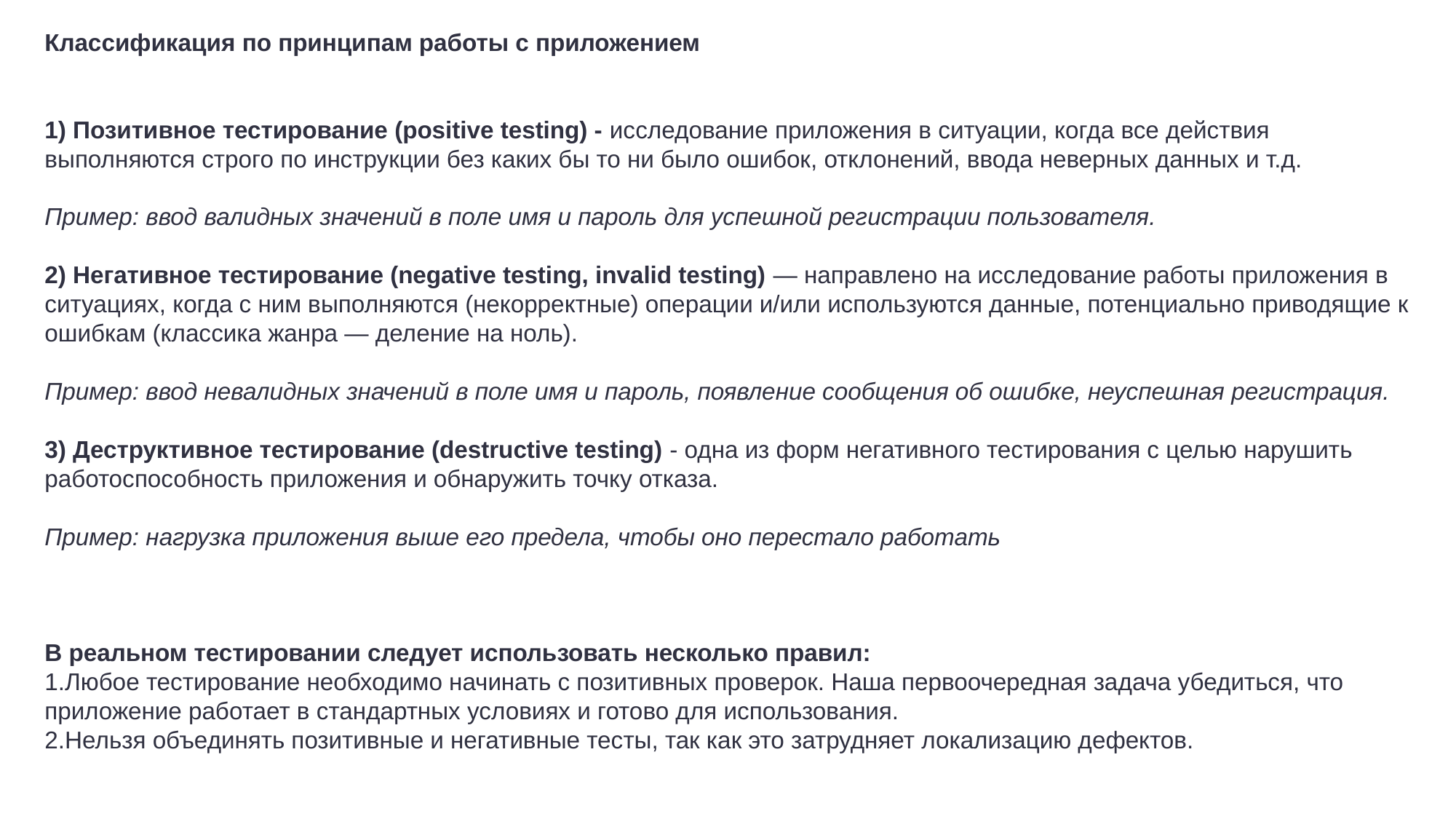

Классификация по принципам работы с приложением

1) Позитивное тестирование (positive testing) - исследование приложения в ситуации, когда все действия выполняются строго по инструкции без каких бы то ни было ошибок, отклонений, ввода неверных данных и т.д.

Пример: ввод валидных значений в поле имя и пароль для успешной регистрации пользователя.

2) Негативное тестирование (negative testing, invalid testing) — направлено на исследование работы приложения в ситуациях, когда с ним выполняются (некорректные) операции и/или используются данные, потенциально приводящие к ошибкам (классика жанра — деление на ноль).

Пример: ввод невалидных значений в поле имя и пароль, появление сообщения об ошибке, неуспешная регистрация.

3) Деструктивное тестирование (destructive testing) - одна из форм негативного тестирования с целью нарушить работоспособность приложения и обнаружить точку отказа.

Пример: нагрузка приложения выше его предела, чтобы оно перестало работать

В реальном тестировании следует использовать несколько правил:
Любое тестирование необходимо начинать с позитивных проверок. Наша первоочередная задача убедиться, что приложение работает в стандартных условиях и готово для использования.
Нельзя объединять позитивные и негативные тесты, так как это затрудняет локализацию дефектов.